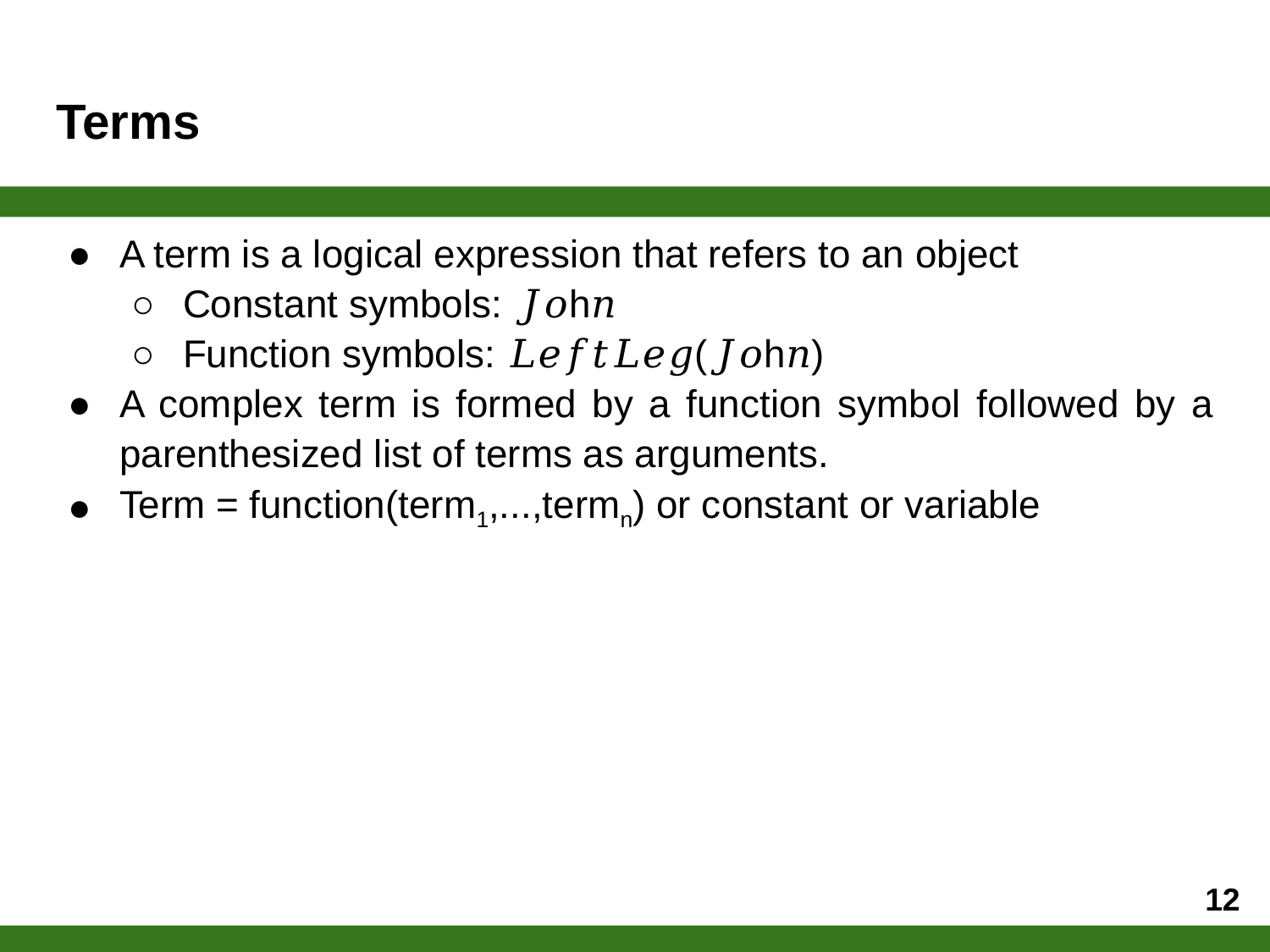

# Terms
A term is a logical expression that refers to an object
Constant symbols: 𝐽𝑜h𝑛
Function symbols: 𝐿𝑒𝑓𝑡𝐿𝑒𝑔(𝐽𝑜h𝑛)
A complex term is formed by a function symbol followed by a parenthesized list of terms as arguments.
Term = function(term1,...,termn) or constant or variable
12